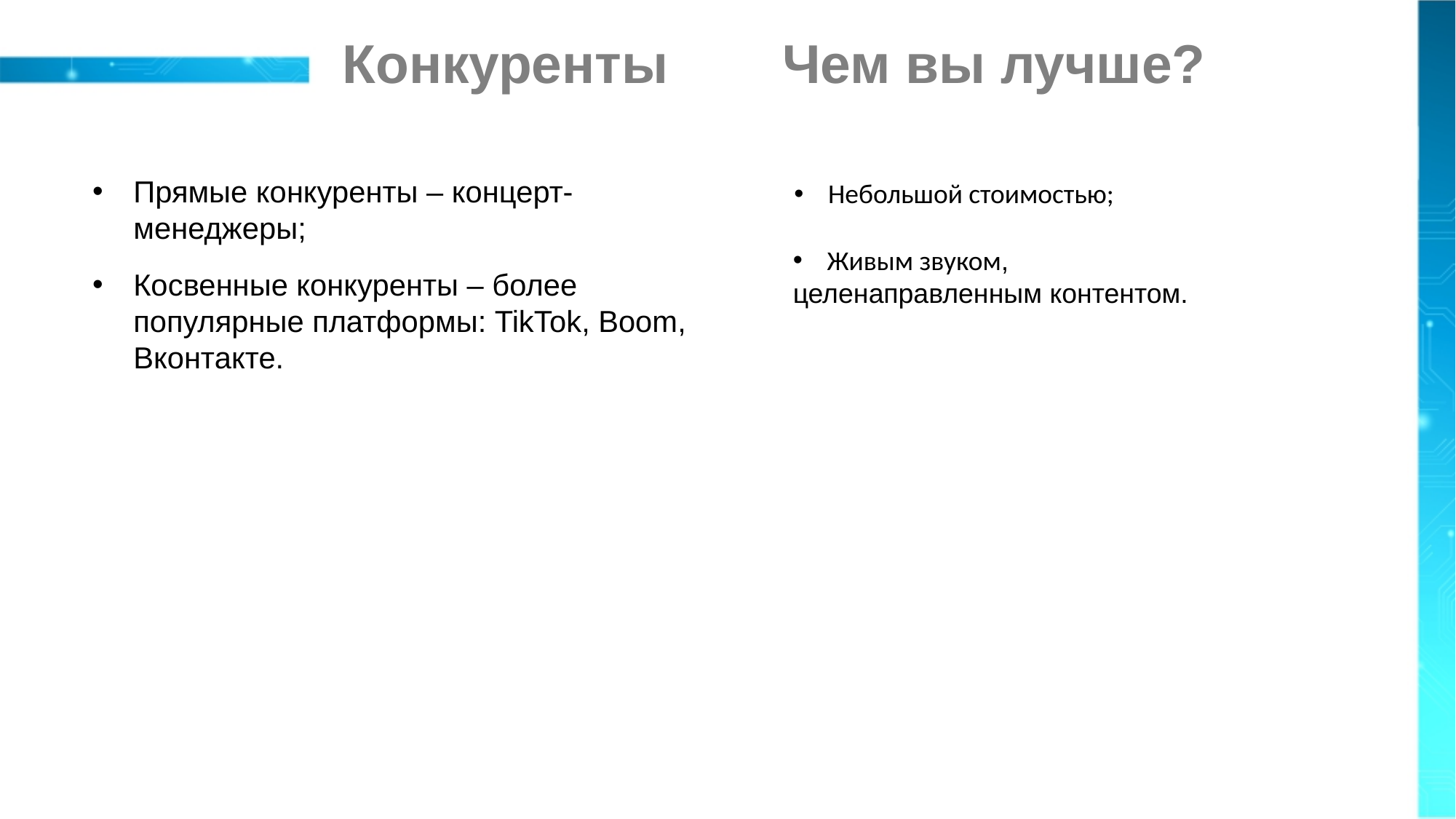

# Конкуренты
Чем вы лучше?
Прямые конкуренты – концерт-менеджеры;
Косвенные конкуренты – более популярные платформы: TikTok, Boom, Вконтакте.
Небольшой стоимостью;
Живым звуком,
целенаправленным контентом.